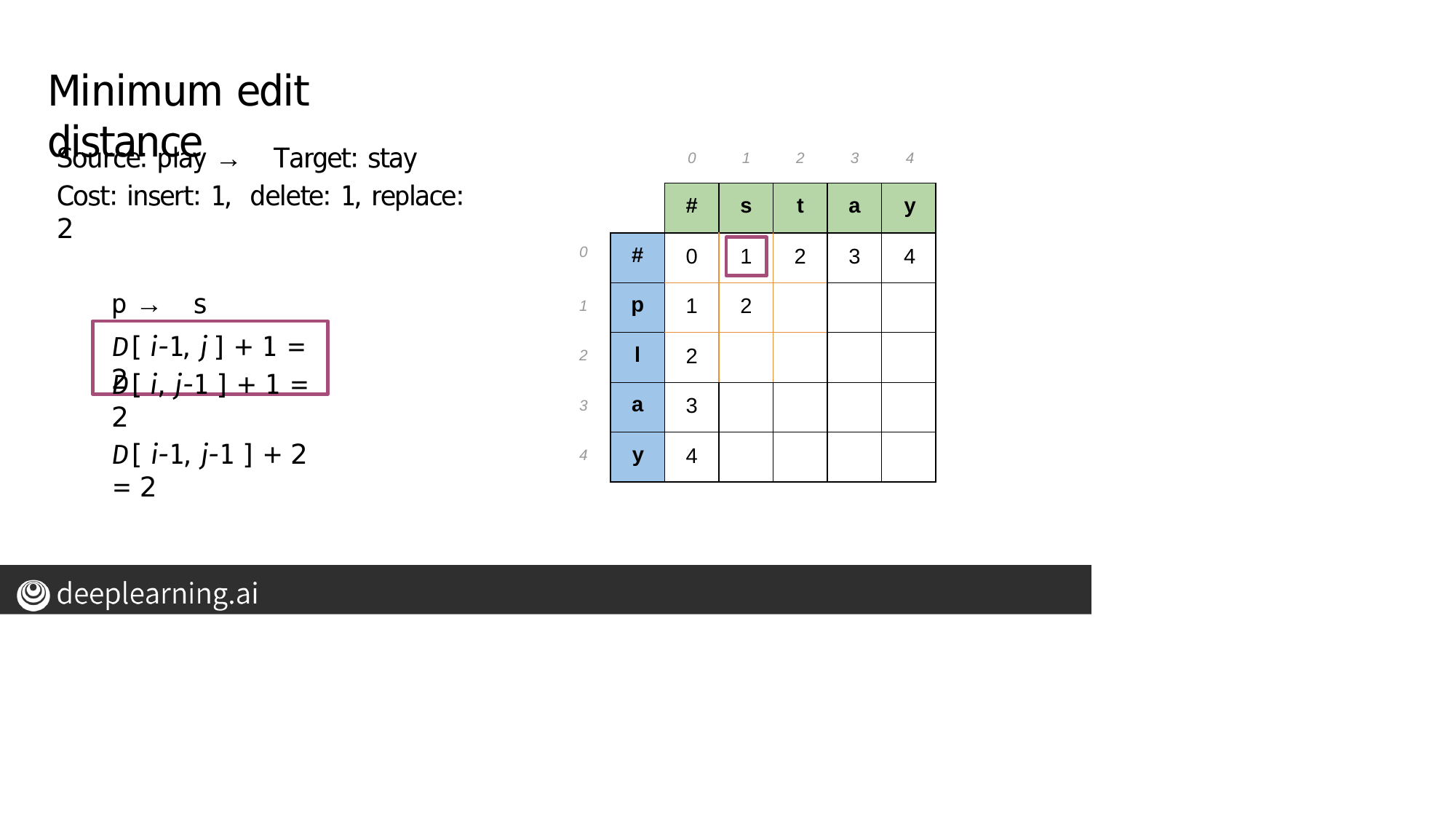

# Minimum edit distance
Source: play → Target: stay
Cost: insert: 1,  delete: 1, replace: 2

p → s
|  |  | 0 | 1 | 2 | 3 | 4 |
| --- | --- | --- | --- | --- | --- | --- |
|  |  | # | s | t | a | y |
| 0 | # | 0 | 1 | 2 | 3 | 4 |
| 1 | p | 1 | 2 |  |  |  |
| 2 | l | 2 |  |  |  |  |
| 3 | a | 3 |  |  |  |  |
| 4 | y | 4 |  |  |  |  |

D[ i-1, j ] + 1 = 2
D[ i, j-1 ] + 1 = 2
D[ i-1, j-1 ] + 2 = 2